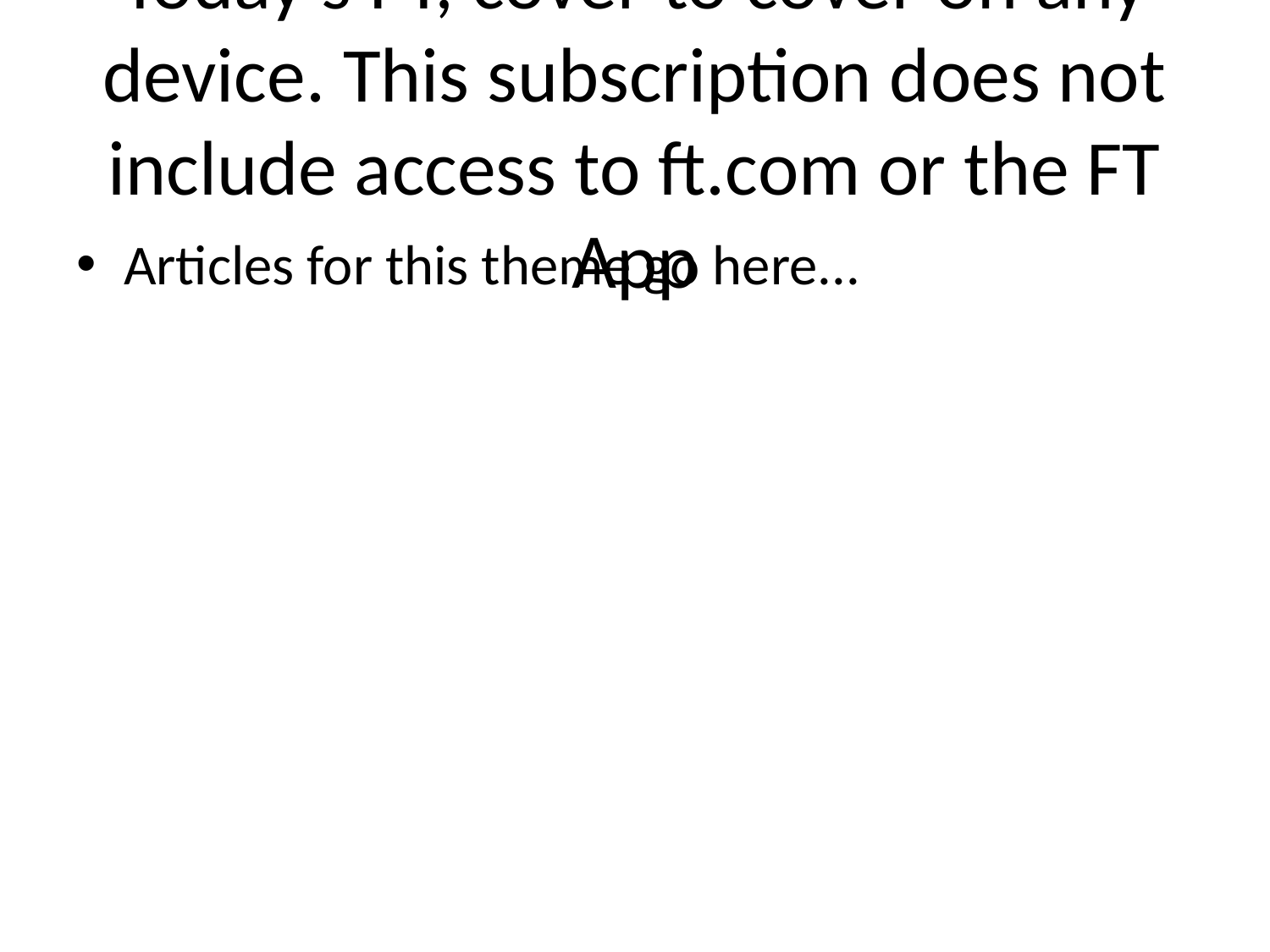

# Today’s FT, cover to cover on any device. This subscription does not include access to ft.com or the FT App
Articles for this theme go here...